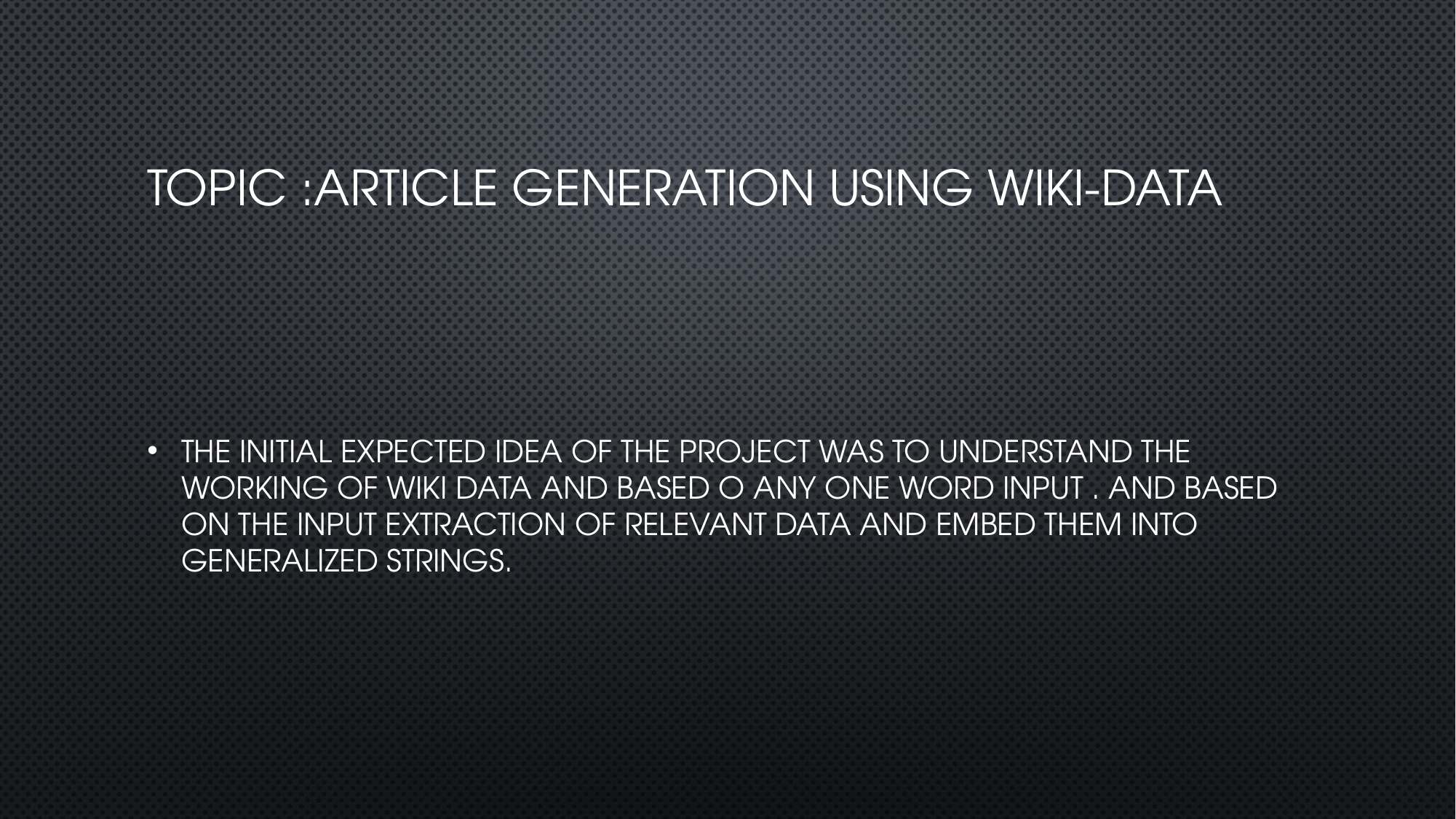

# Topic :Article generation using wiki-data
The initial expected idea of the project was to understand the working of wiki data and based o any one word input . And based on the input extraction of relevant data and embed them into generalized strings.